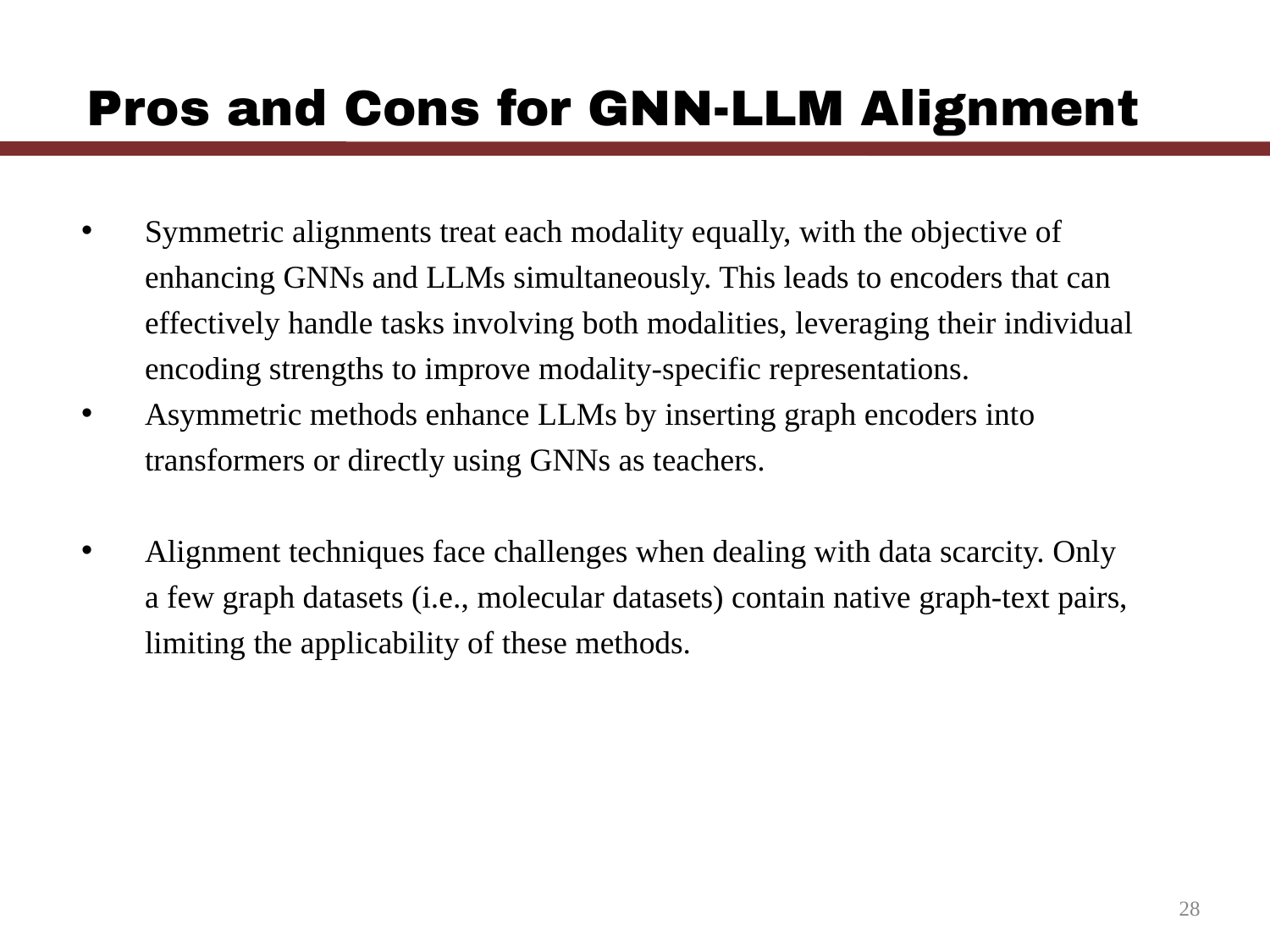

Pros and Cons for GNN-LLM Alignment
Symmetric alignments treat each modality equally, with the objective of enhancing GNNs and LLMs simultaneously. This leads to encoders that can effectively handle tasks involving both modalities, leveraging their individual encoding strengths to improve modality-specific representations.
Asymmetric methods enhance LLMs by inserting graph encoders into transformers or directly using GNNs as teachers.

Alignment techniques face challenges when dealing with data scarcity. Only a few graph datasets (i.e., molecular datasets) contain native graph-text pairs, limiting the applicability of these methods.
28